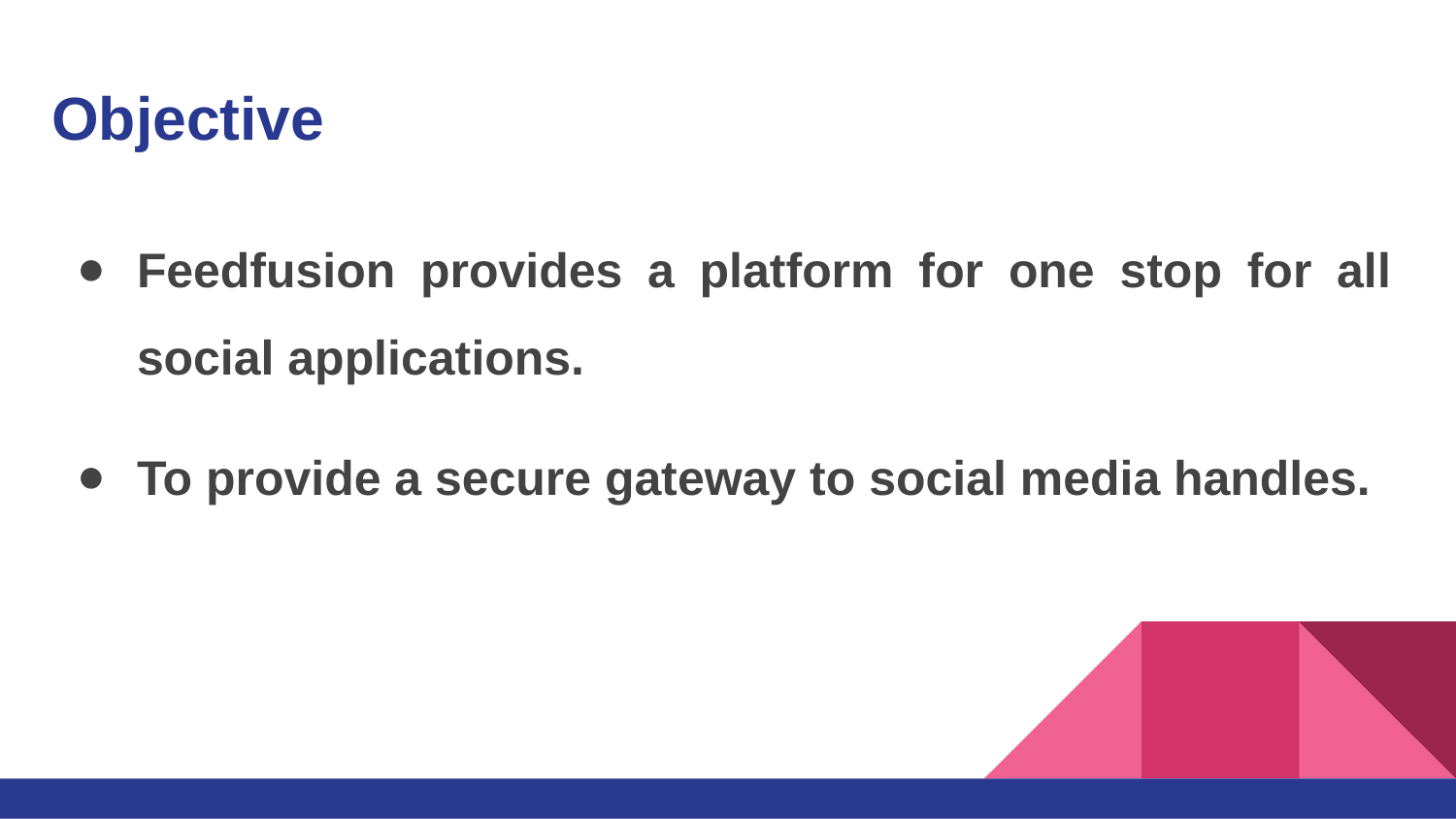

# Objective
Feedfusion provides a platform for one stop for all social applications.
To provide a secure gateway to social media handles.